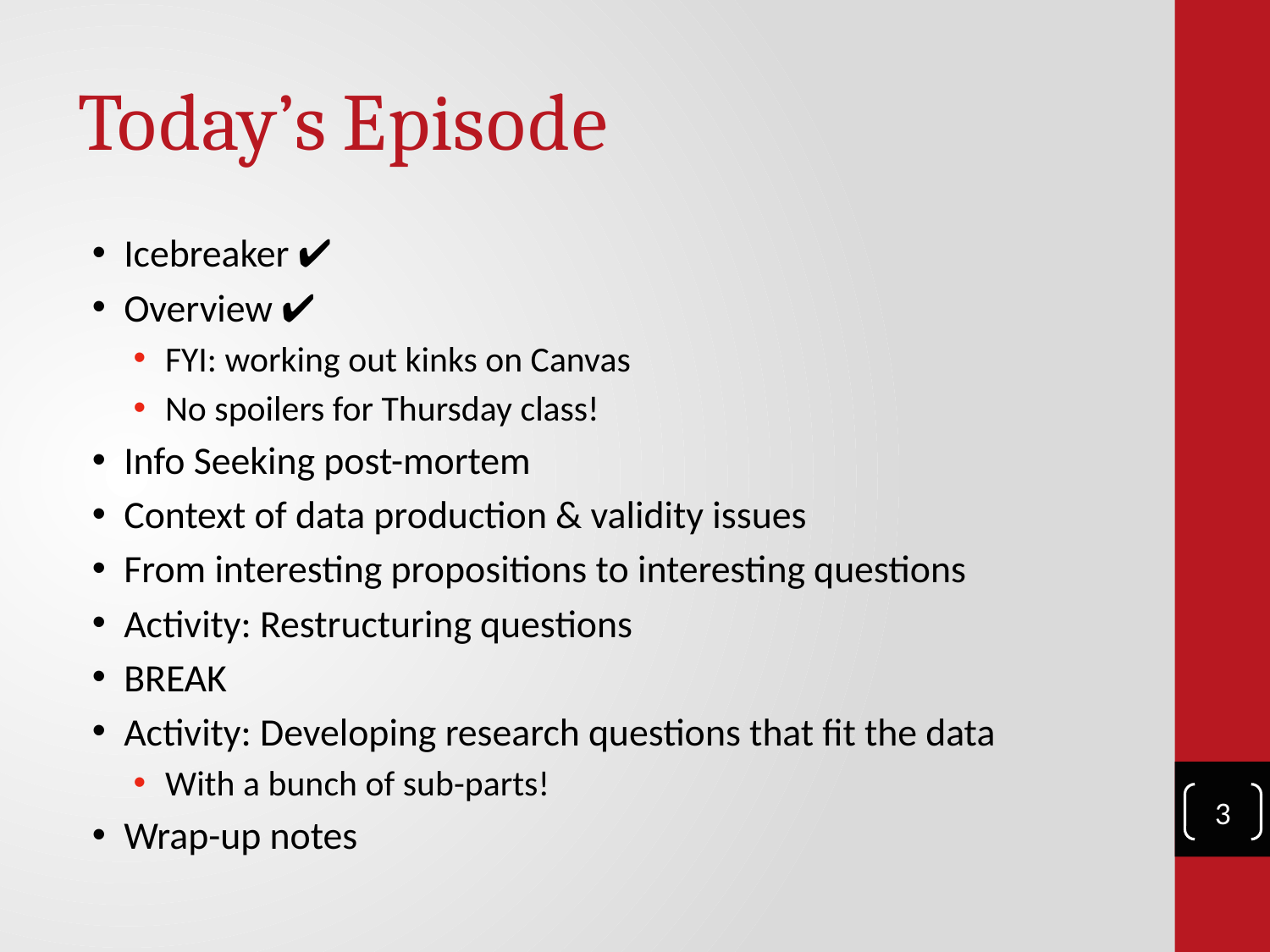

# Today’s Episode
Icebreaker ✔️
Overview ✔️
FYI: working out kinks on Canvas
No spoilers for Thursday class!
Info Seeking post-mortem
Context of data production & validity issues
From interesting propositions to interesting questions
Activity: Restructuring questions
BREAK
Activity: Developing research questions that fit the data
With a bunch of sub-parts!
Wrap-up notes
3